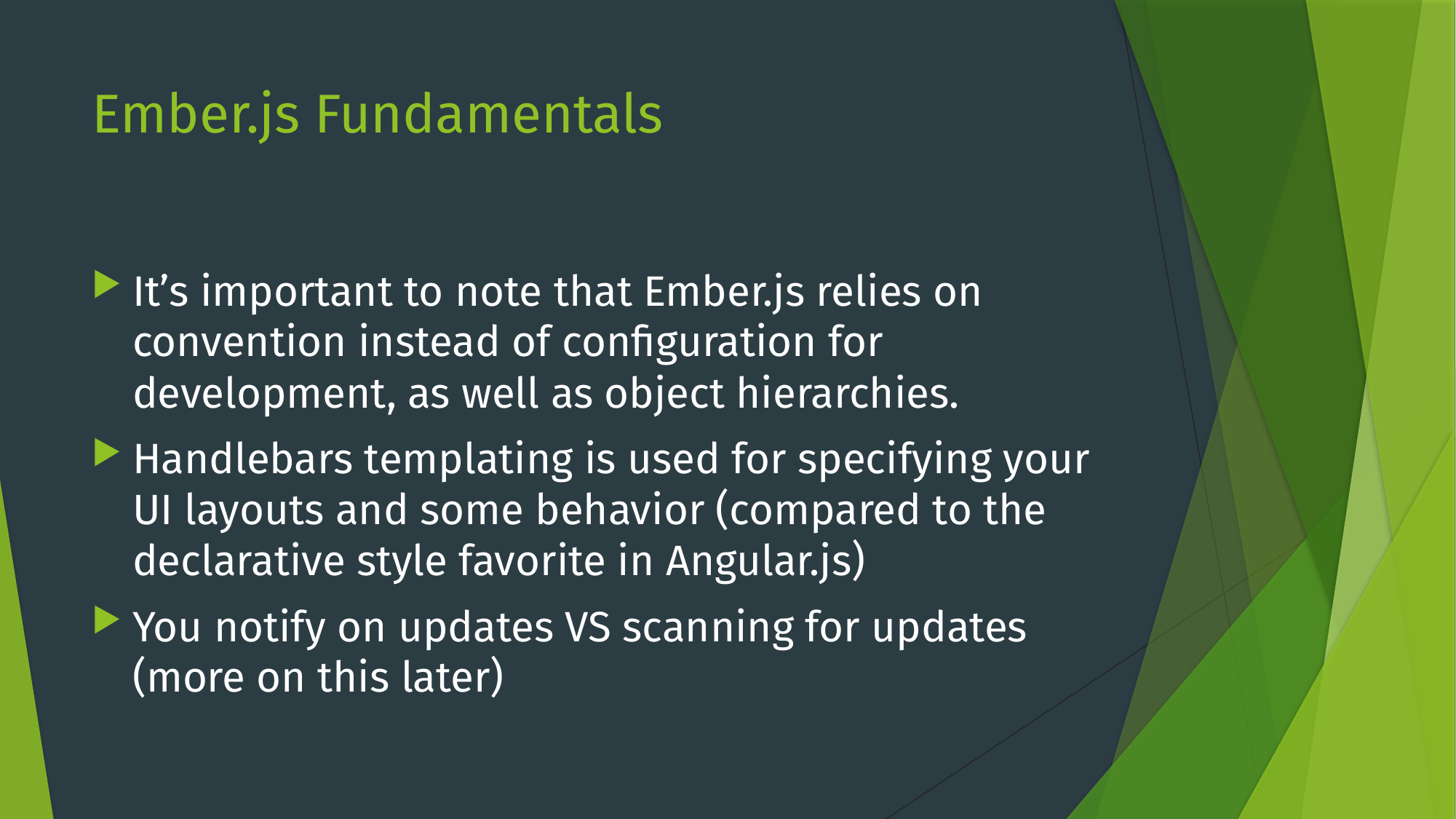

# Ember.js Fundamentals
It’s important to note that Ember.js relies on convention instead of configuration for development, as well as object hierarchies.
Handlebars templating is used for specifying your UI layouts and some behavior (compared to the declarative style favorite in Angular.js)
You notify on updates VS scanning for updates (more on this later)